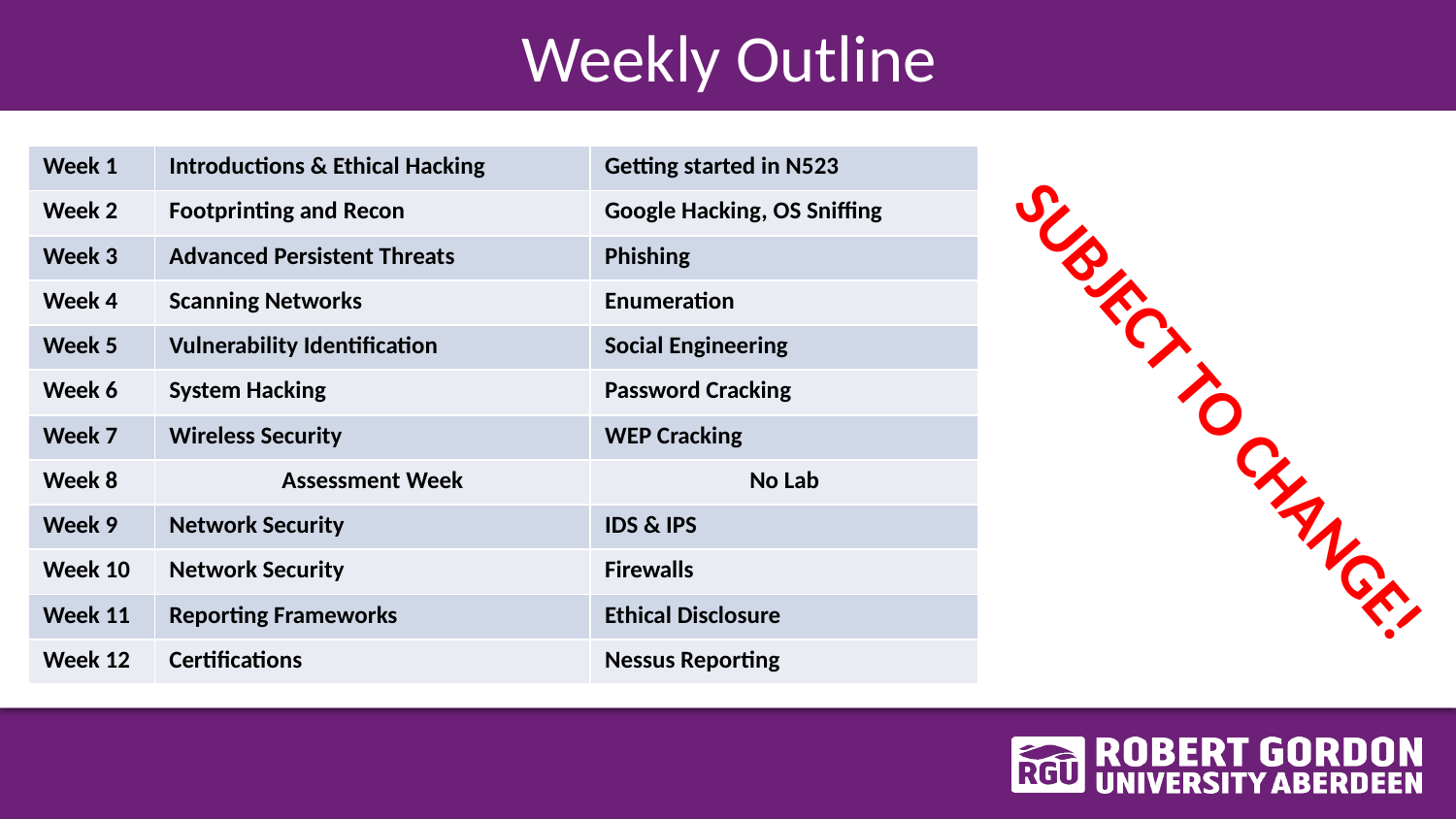

# Weekly Outline
| Week 1 | Introductions & Ethical Hacking | Getting started in N523 |
| --- | --- | --- |
| Week 2 | Footprinting and Recon | Google Hacking, OS Sniffing |
| Week 3 | Advanced Persistent Threats | Phishing |
| Week 4 | Scanning Networks | Enumeration |
| Week 5 | Vulnerability Identification | Social Engineering |
| Week 6 | System Hacking | Password Cracking |
| Week 7 | Wireless Security | WEP Cracking |
| Week 8 | Assessment Week | No Lab |
| Week 9 | Network Security | IDS & IPS |
| Week 10 | Network Security | Firewalls |
| Week 11 | Reporting Frameworks | Ethical Disclosure |
| Week 12 | Certifications | Nessus Reporting |
SUBJECT TO CHANGE!